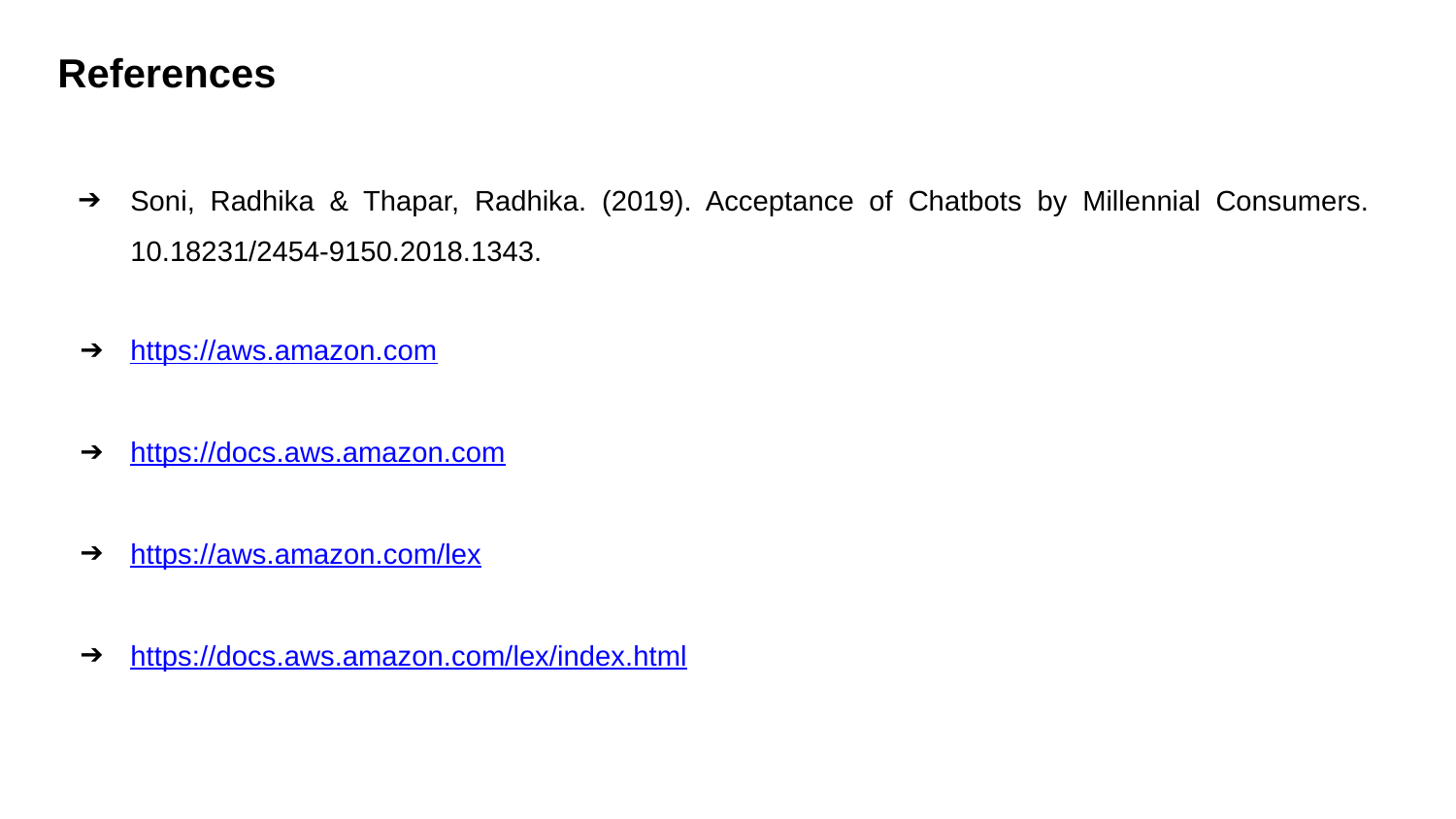

References
Soni, Radhika & Thapar, Radhika. (2019). Acceptance of Chatbots by Millennial Consumers. 10.18231/2454-9150.2018.1343.

https://aws.amazon.com

https://docs.aws.amazon.com

https://aws.amazon.com/lex

https://docs.aws.amazon.com/lex/index.html